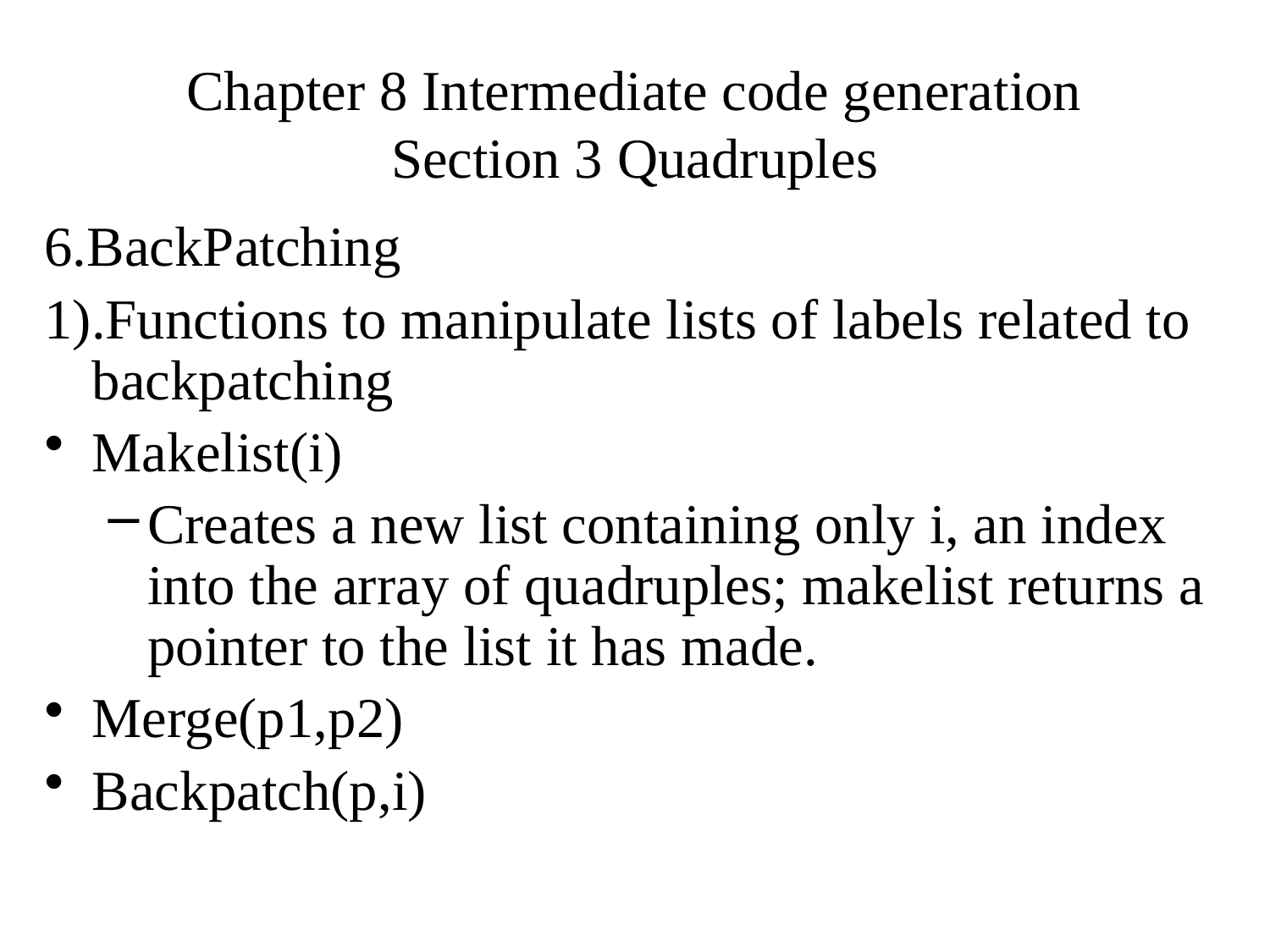

# Chapter 8 Intermediate code generation Section 3 Quadruples
6.BackPatching
1).Functions to manipulate lists of labels related to backpatching
Makelist(i)
Creates a new list containing only i, an index into the array of quadruples; makelist returns a pointer to the list it has made.
Merge(p1,p2)
Backpatch(p,i)